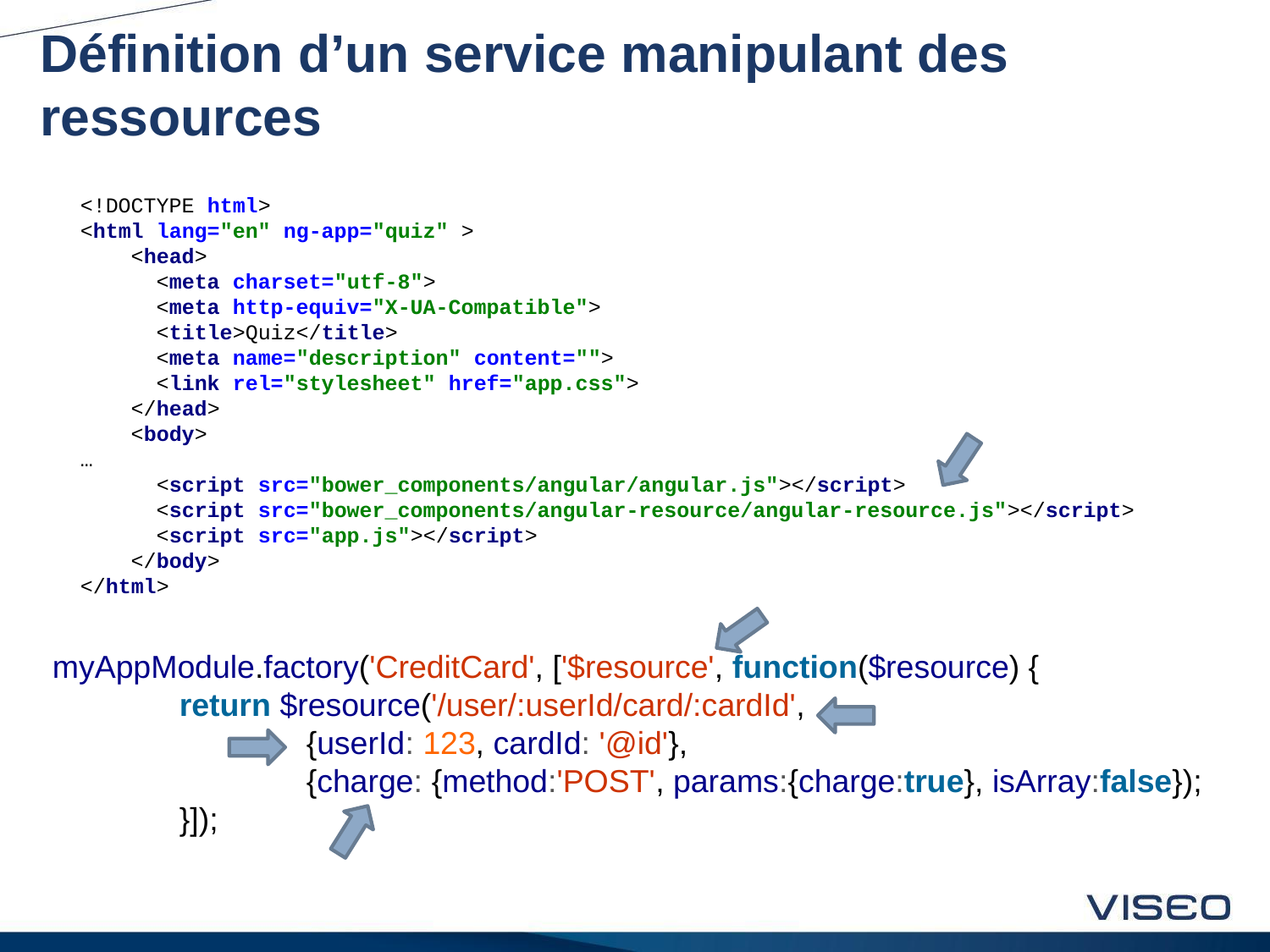

# Définition d’un service manipulant des ressources
<!DOCTYPE html>
<html lang="en" ng-app="quiz" >
    <head>
      <meta charset="utf-8">
      <meta http-equiv="X-UA-Compatible">
      <title>Quiz</title>
      <meta name="description" content="">
      <link rel="stylesheet" href="app.css">
    </head>
    <body>
…
      <script src="bower_components/angular/angular.js"></script>
      <script src="bower_components/angular-resource/angular-resource.js"></script>
      <script src="app.js"></script>
    </body>
</html>

myAppModule.factory('CreditCard', ['$resource', function($resource) {
	return $resource('/user/:userId/card/:cardId',
		{userId: 123, cardId: '@id'},
		{charge: {method:'POST', params:{charge:true}, isArray:false});
	}]);